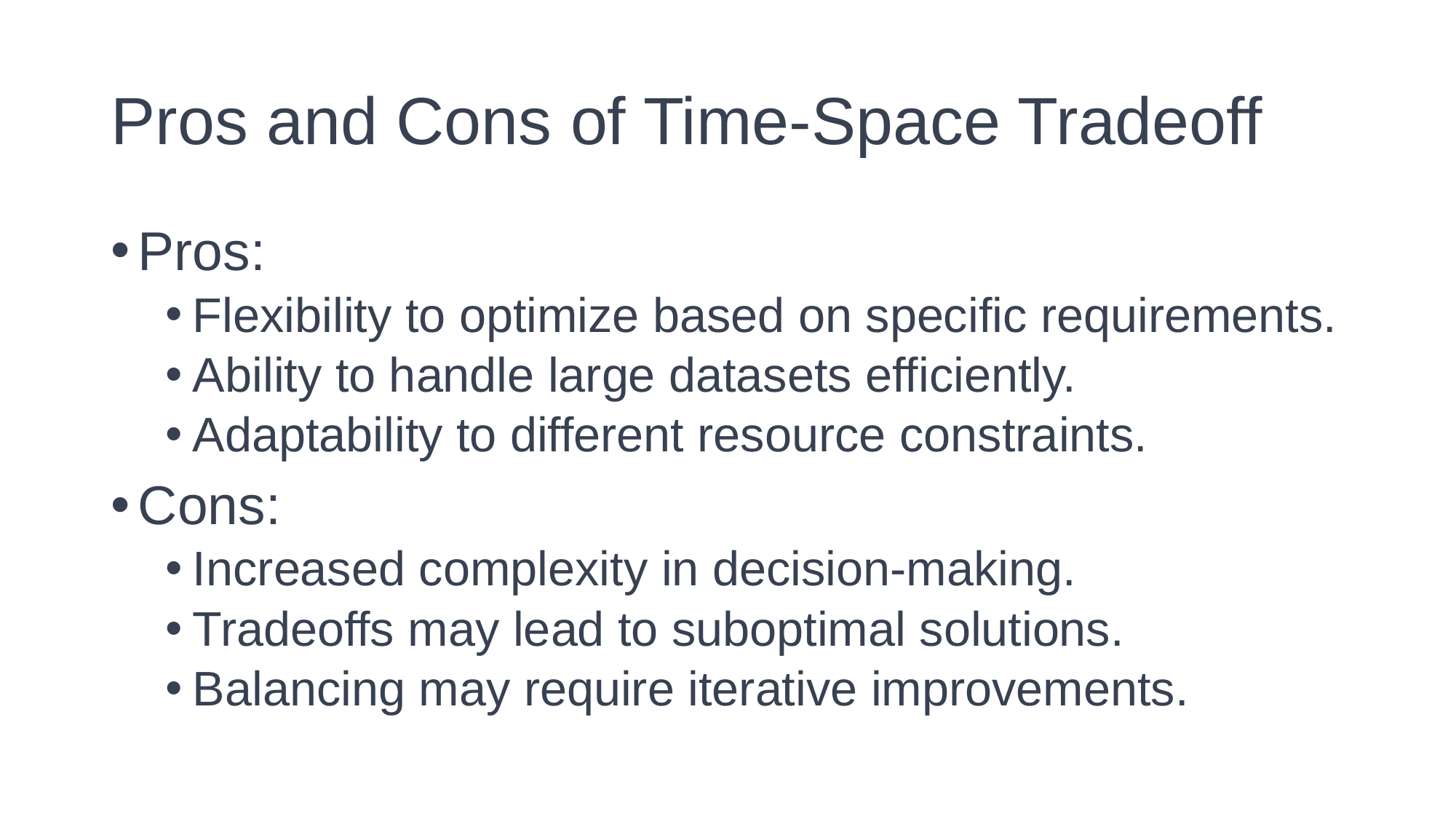

# Pros and Cons of Time-Space Tradeoff
Pros:
Flexibility to optimize based on specific requirements.
Ability to handle large datasets efficiently.
Adaptability to different resource constraints.
Cons:
Increased complexity in decision-making.
Tradeoffs may lead to suboptimal solutions.
Balancing may require iterative improvements.